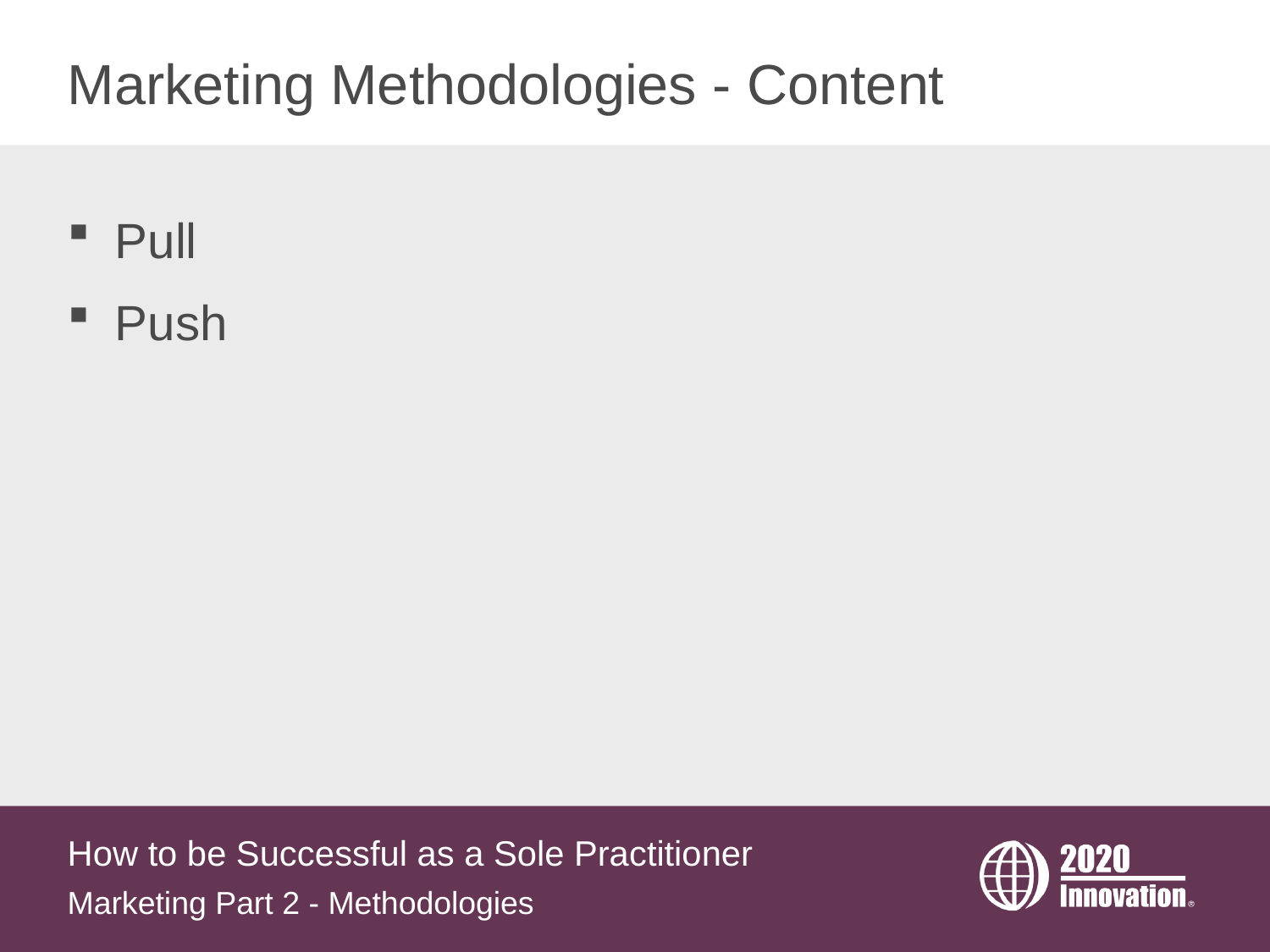

# Marketing Methodologies - Content
Pull
Push